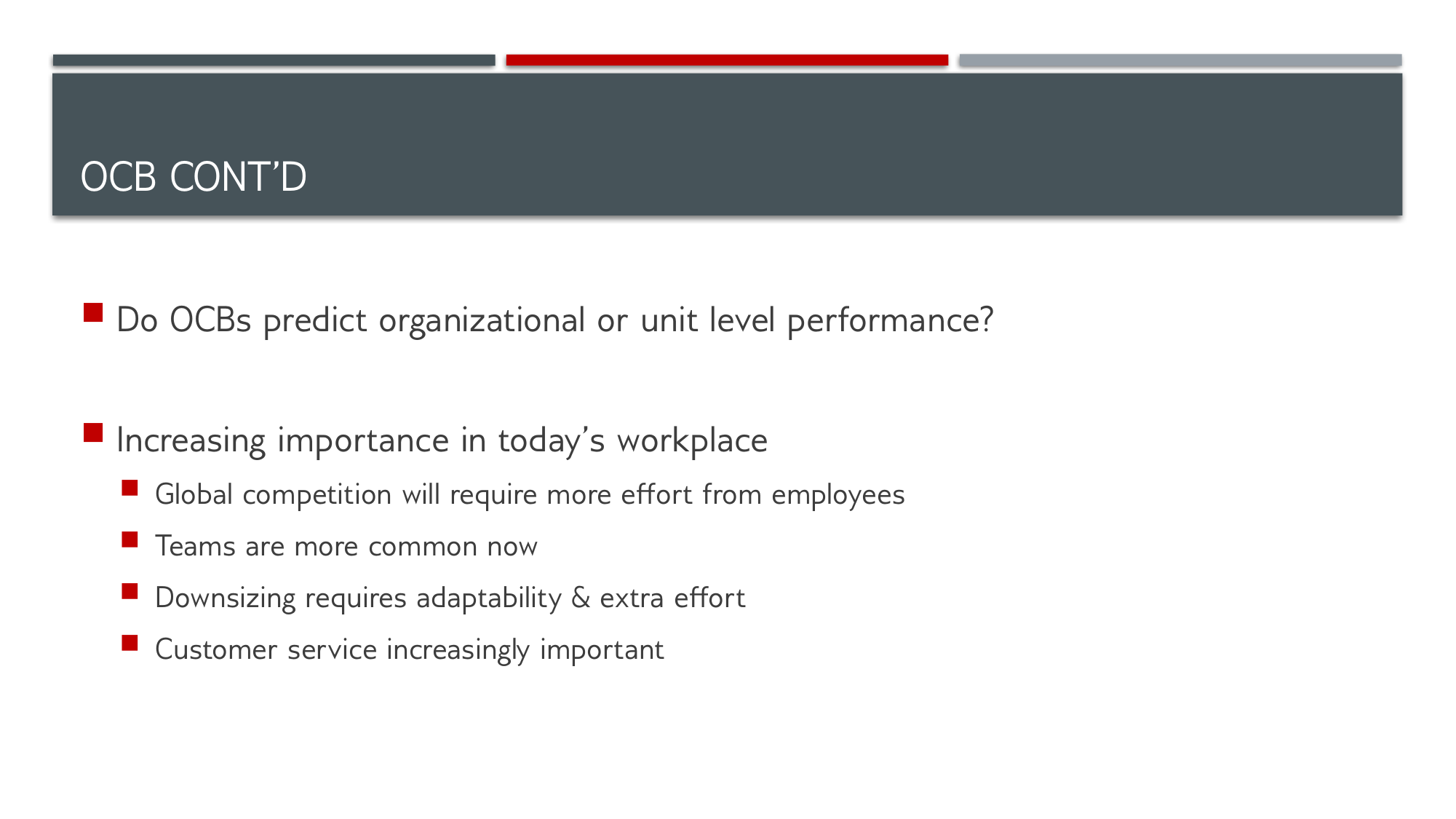

# OCB Cont’d
Do OCBs predict organizational or unit level performance?

Increasing importance in today’s workplace
Global competition will require more effort from employees
Teams are more common now
Downsizing requires adaptability & extra effort
Customer service increasingly important